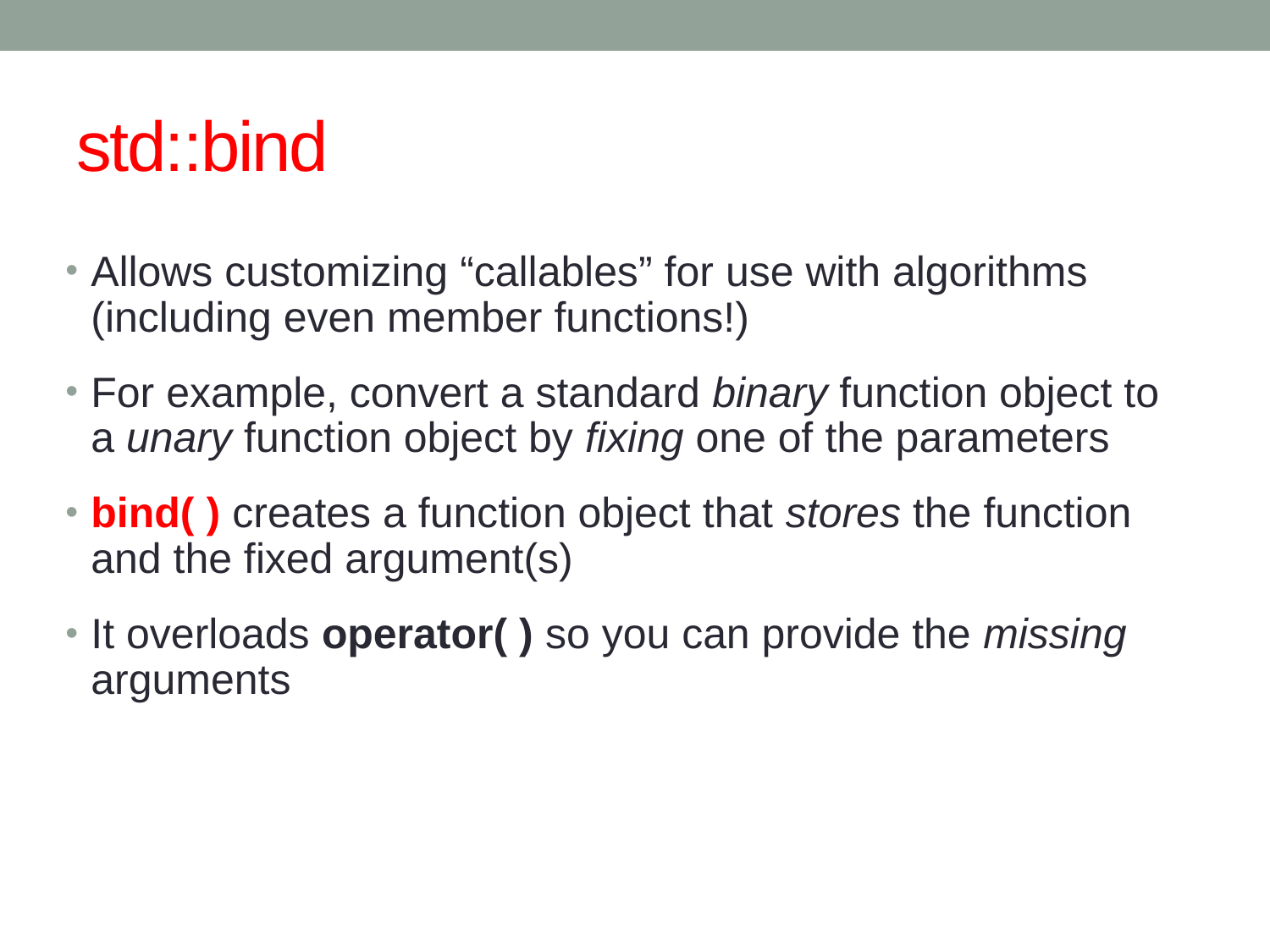

# std::bind
Allows customizing “callables” for use with algorithms (including even member functions!)
For example, convert a standard binary function object to a unary function object by fixing one of the parameters
bind( ) creates a function object that stores the function and the fixed argument(s)
It overloads operator( ) so you can provide the missing arguments